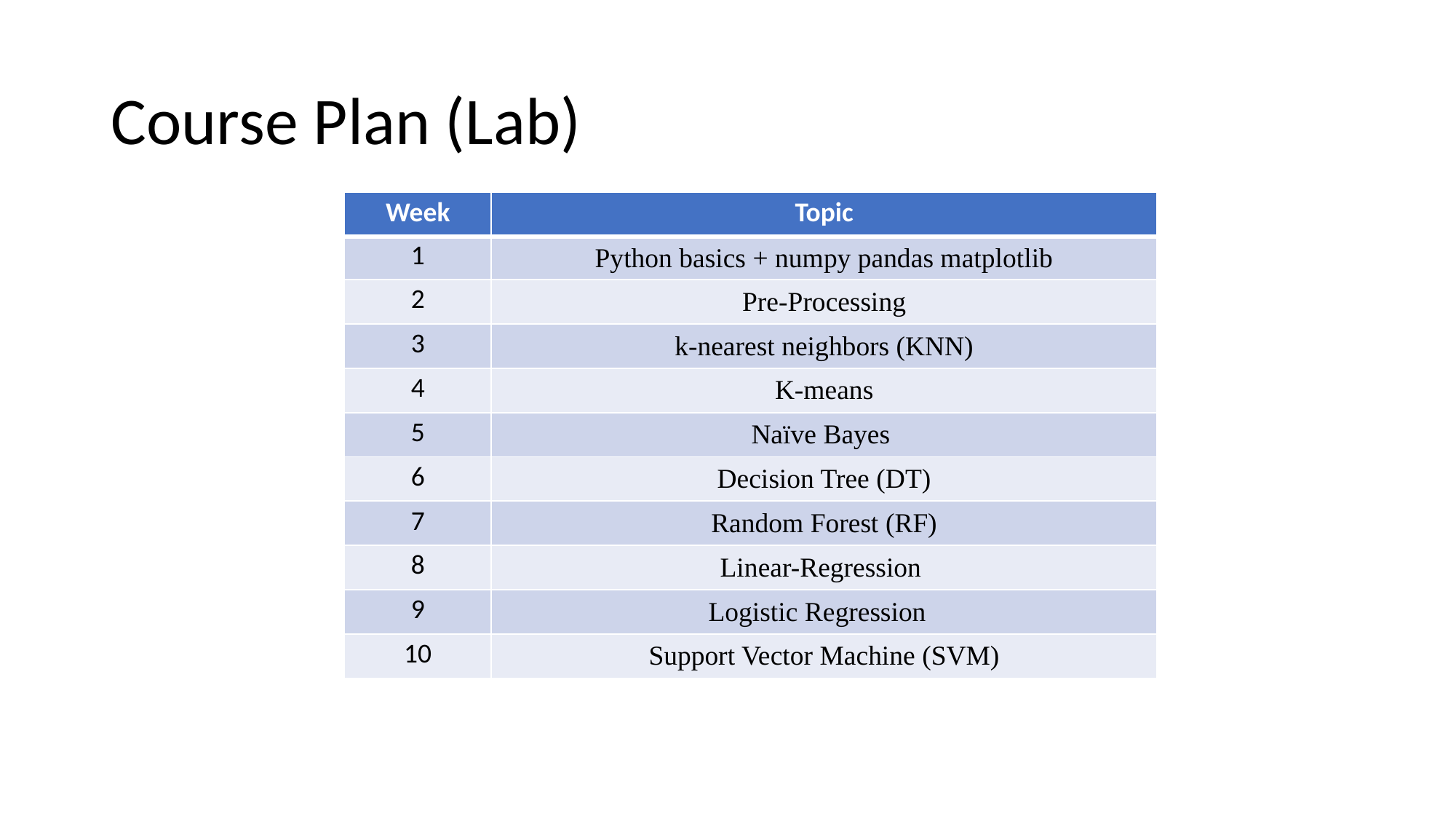

# Course Plan (Lab)
| Week | Topic |
| --- | --- |
| 1 | Python basics + numpy pandas matplotlib |
| 2 | Pre-Processing |
| 3 | k-nearest neighbors (KNN) |
| 4 | K-means |
| 5 | Naïve Bayes |
| 6 | Decision Tree (DT) |
| 7 | Random Forest (RF) |
| 8 | Linear-Regression |
| 9 | Logistic Regression |
| 10 | Support Vector Machine (SVM) |